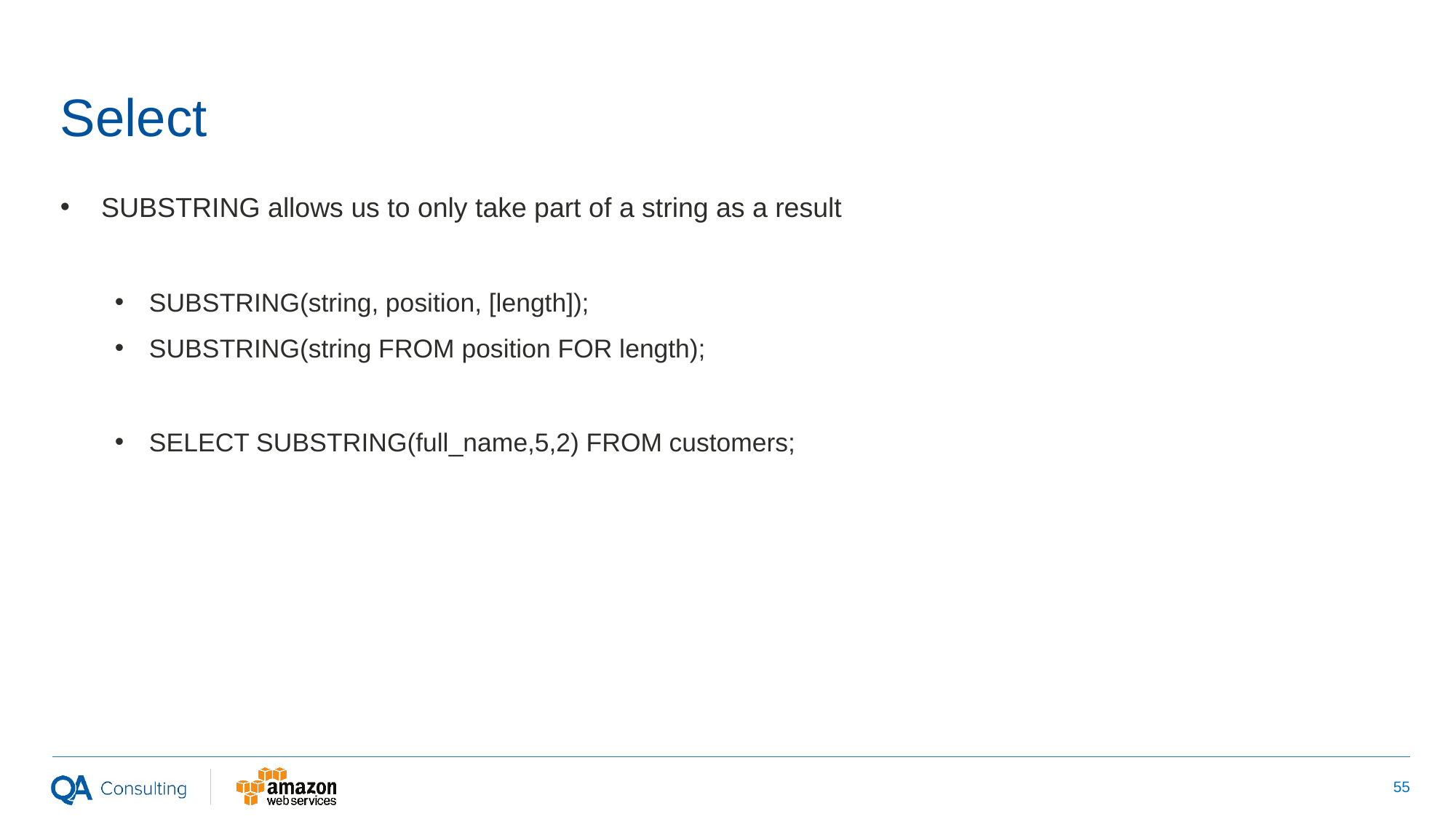

# Select
SUBSTRING allows us to only take part of a string as a result

SUBSTRING(string, position, [length]);
SUBSTRING(string FROM position FOR length);

SELECT SUBSTRING(full_name,5,2) FROM customers;